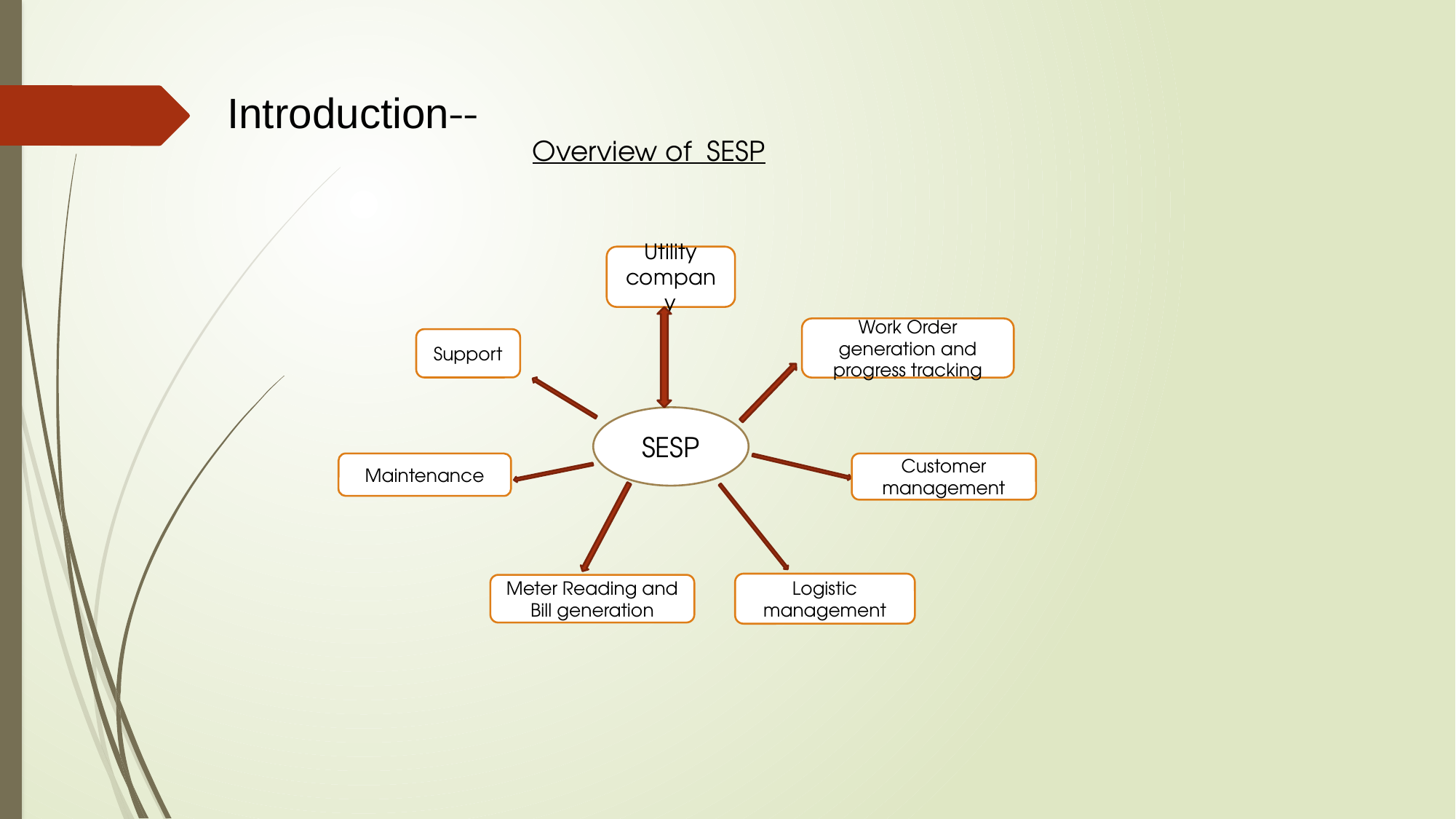

Introduction--
Overview of  SESP
Utility company
Work Order generation and progress tracking
Support

SESP
Maintenance
Customer management

Logistic management
Meter Reading and Bill generation